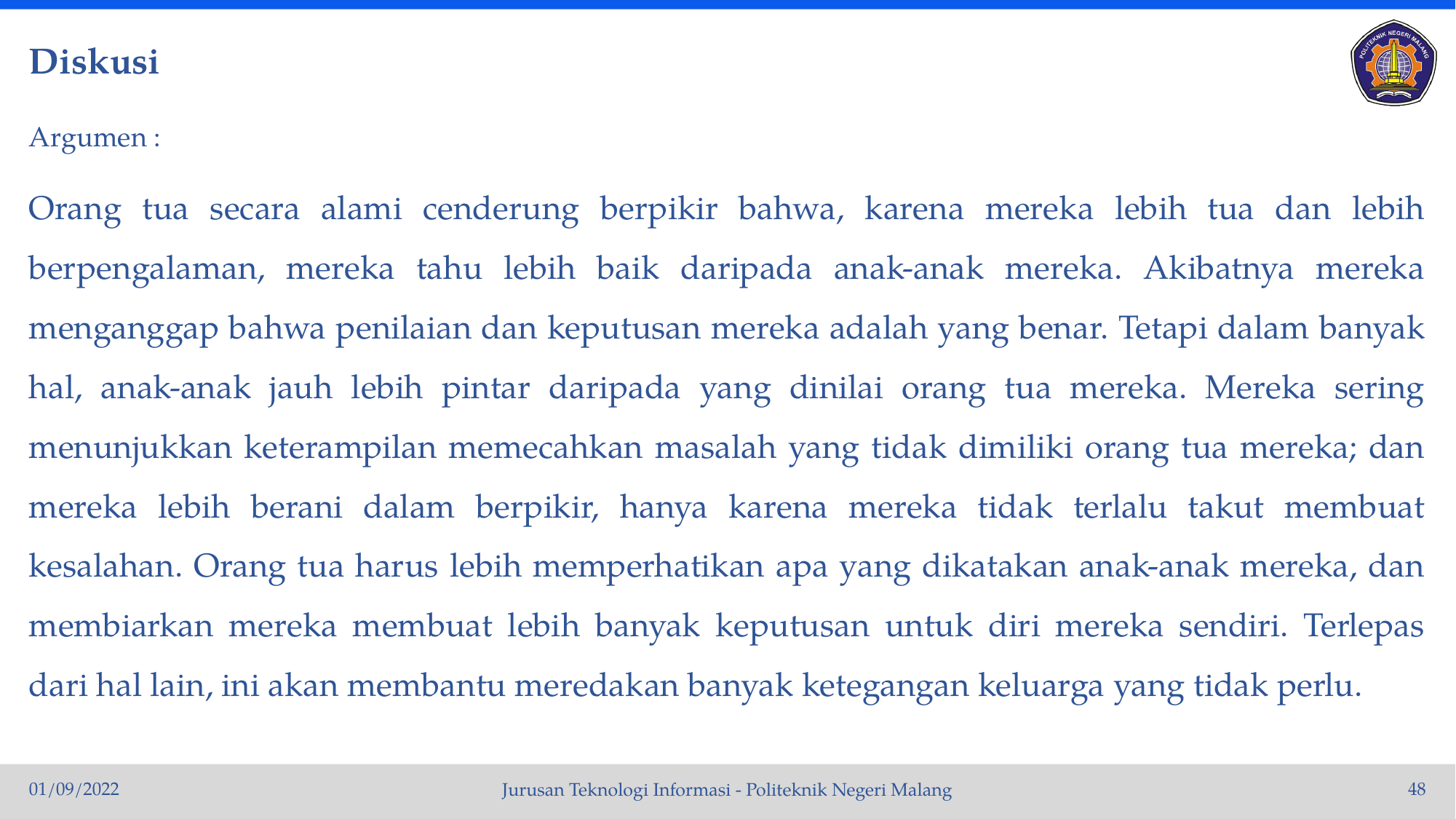

# Diskusi
Argumen :
Orang tua secara alami cenderung berpikir bahwa, karena mereka lebih tua dan lebih berpengalaman, mereka tahu lebih baik daripada anak-anak mereka. Akibatnya mereka menganggap bahwa penilaian dan keputusan mereka adalah yang benar. Tetapi dalam banyak hal, anak-anak jauh lebih pintar daripada yang dinilai orang tua mereka. Mereka sering menunjukkan keterampilan memecahkan masalah yang tidak dimiliki orang tua mereka; dan mereka lebih berani dalam berpikir, hanya karena mereka tidak terlalu takut membuat kesalahan. Orang tua harus lebih memperhatikan apa yang dikatakan anak-anak mereka, dan membiarkan mereka membuat lebih banyak keputusan untuk diri mereka sendiri. Terlepas dari hal lain, ini akan membantu meredakan banyak ketegangan keluarga yang tidak perlu.

01/09/2022
48
Jurusan Teknologi Informasi - Politeknik Negeri Malang